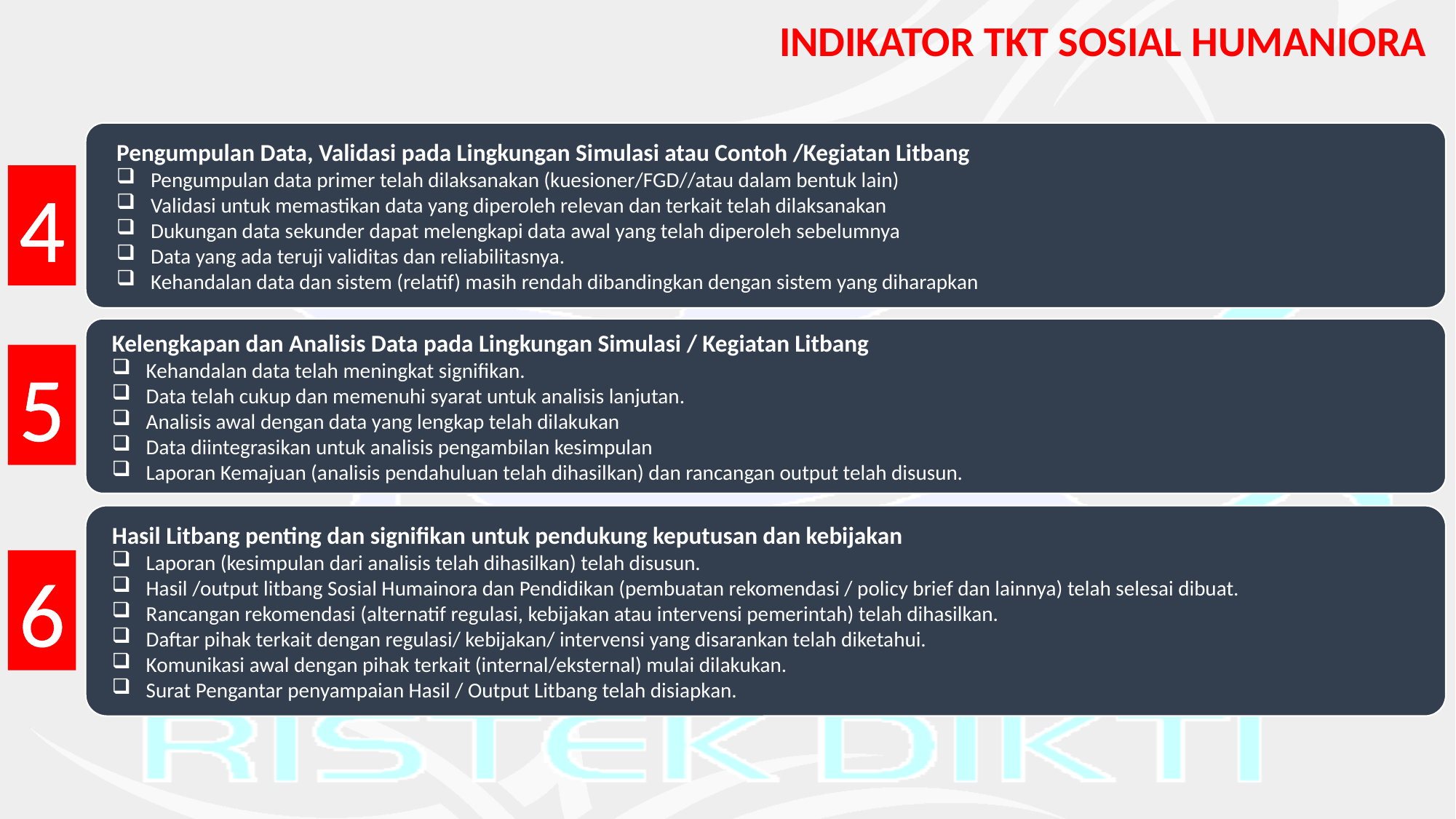

INDIKATOR TKT SOSIAL HUMANIORA

Pengumpulan Data, Validasi pada Lingkungan Simulasi atau Contoh /Kegiatan Litbang
Pengumpulan data primer telah dilaksanakan (kuesioner/FGD//atau dalam bentuk lain)
Validasi untuk memastikan data yang diperoleh relevan dan terkait telah dilaksanakan
Dukungan data sekunder dapat melengkapi data awal yang telah diperoleh sebelumnya
Data yang ada teruji validitas dan reliabilitasnya.
Kehandalan data dan sistem (relatif) masih rendah dibandingkan dengan sistem yang diharapkan
4

Kelengkapan dan Analisis Data pada Lingkungan Simulasi / Kegiatan Litbang
Kehandalan data telah meningkat signifikan.
Data telah cukup dan memenuhi syarat untuk analisis lanjutan.
Analisis awal dengan data yang lengkap telah dilakukan
Data diintegrasikan untuk analisis pengambilan kesimpulan
Laporan Kemajuan (analisis pendahuluan telah dihasilkan) dan rancangan output telah disusun.
5

Hasil Litbang penting dan signifikan untuk pendukung keputusan dan kebijakan
Laporan (kesimpulan dari analisis telah dihasilkan) telah disusun.
Hasil /output litbang Sosial Humainora dan Pendidikan (pembuatan rekomendasi / policy brief dan lainnya) telah selesai dibuat.
Rancangan rekomendasi (alternatif regulasi, kebijakan atau intervensi pemerintah) telah dihasilkan.
Daftar pihak terkait dengan regulasi/ kebijakan/ intervensi yang disarankan telah diketahui.
Komunikasi awal dengan pihak terkait (internal/eksternal) mulai dilakukan.
Surat Pengantar penyampaian Hasil / Output Litbang telah disiapkan.
6